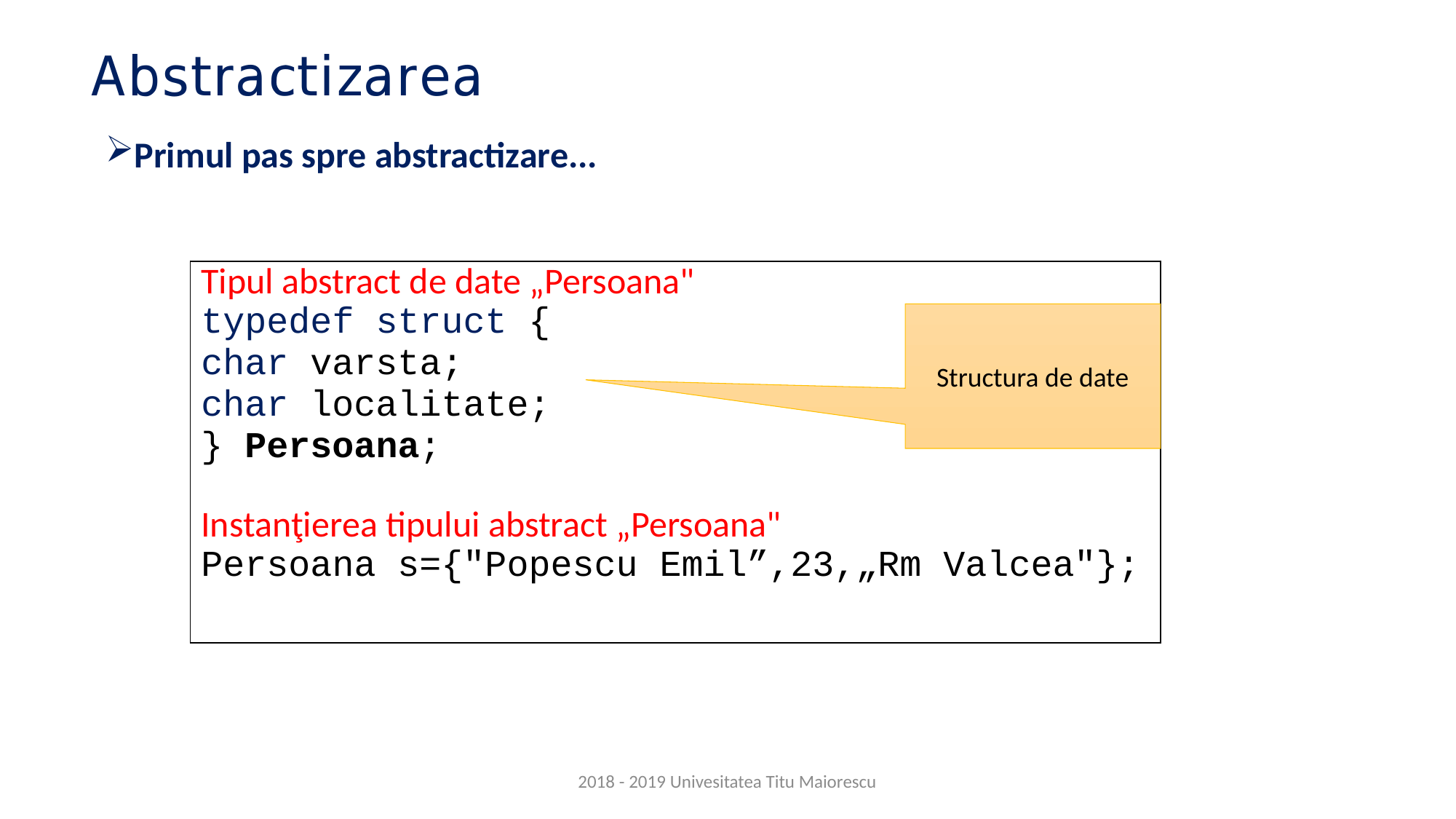

# Abstractizarea
Primul pas spre abstractizare...

| Tipul abstract de date „Persoana" typedef struct { char varsta; char localitate; } Persoana; Instanţierea tipului abstract „Persoana" Persoana s={"Popescu Emil”,23,„Rm Valcea"}; |
| --- |
Structura de date
2018 - 2019 Univesitatea Titu Maiorescu